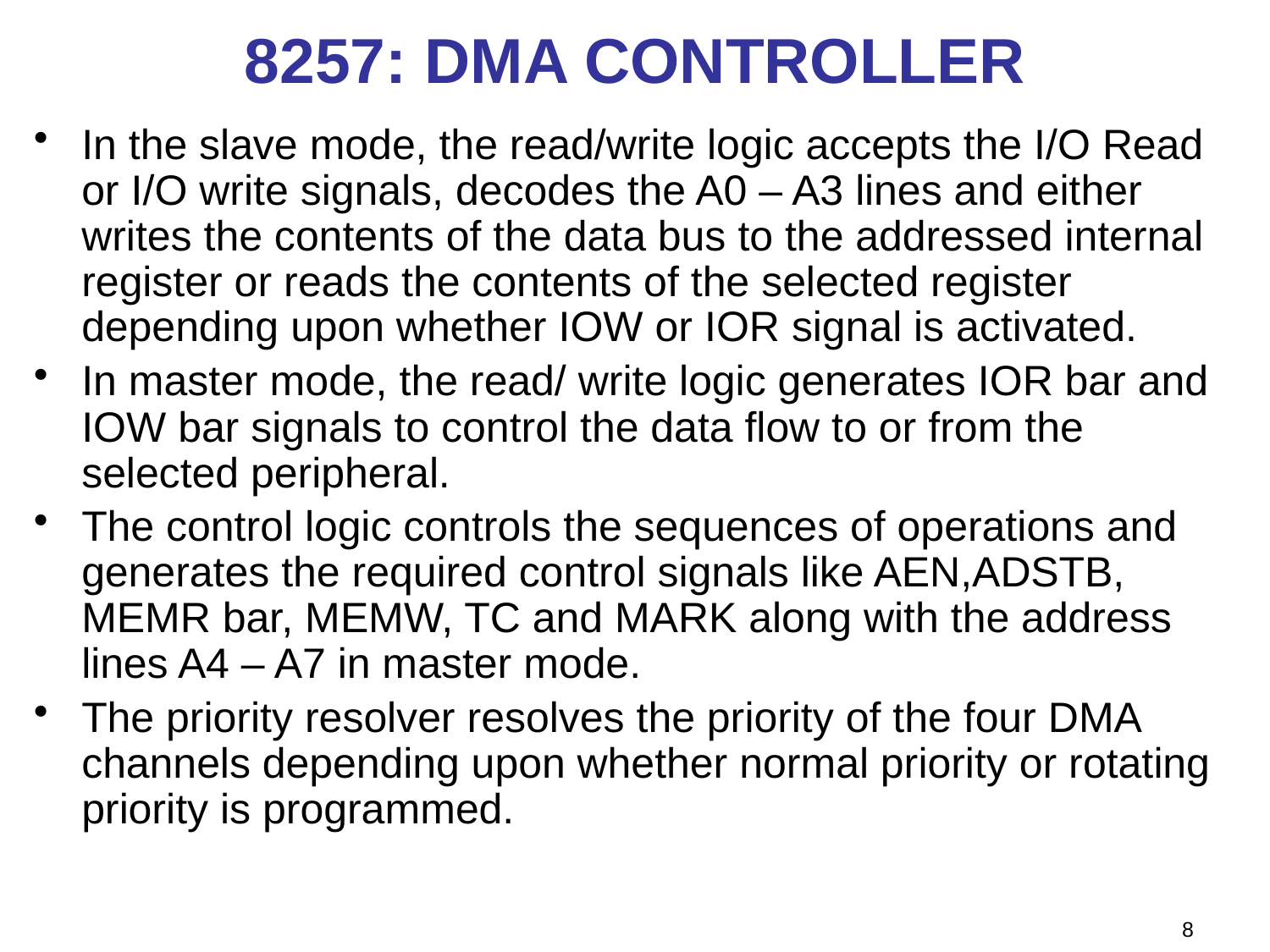

# 8257: DMA CONTROLLER
In the slave mode, the read/write logic accepts the I/O Read or I/O write signals, decodes the A0 – A3 lines and either writes the contents of the data bus to the addressed internal register or reads the contents of the selected register depending upon whether IOW or IOR signal is activated.
In master mode, the read/ write logic generates IOR bar and IOW bar signals to control the data flow to or from the selected peripheral.
The control logic controls the sequences of operations and generates the required control signals like AEN,ADSTB, MEMR bar, MEMW, TC and MARK along with the address lines A4 – A7 in master mode.
The priority resolver resolves the priority of the four DMA channels depending upon whether normal priority or rotating priority is programmed.
8